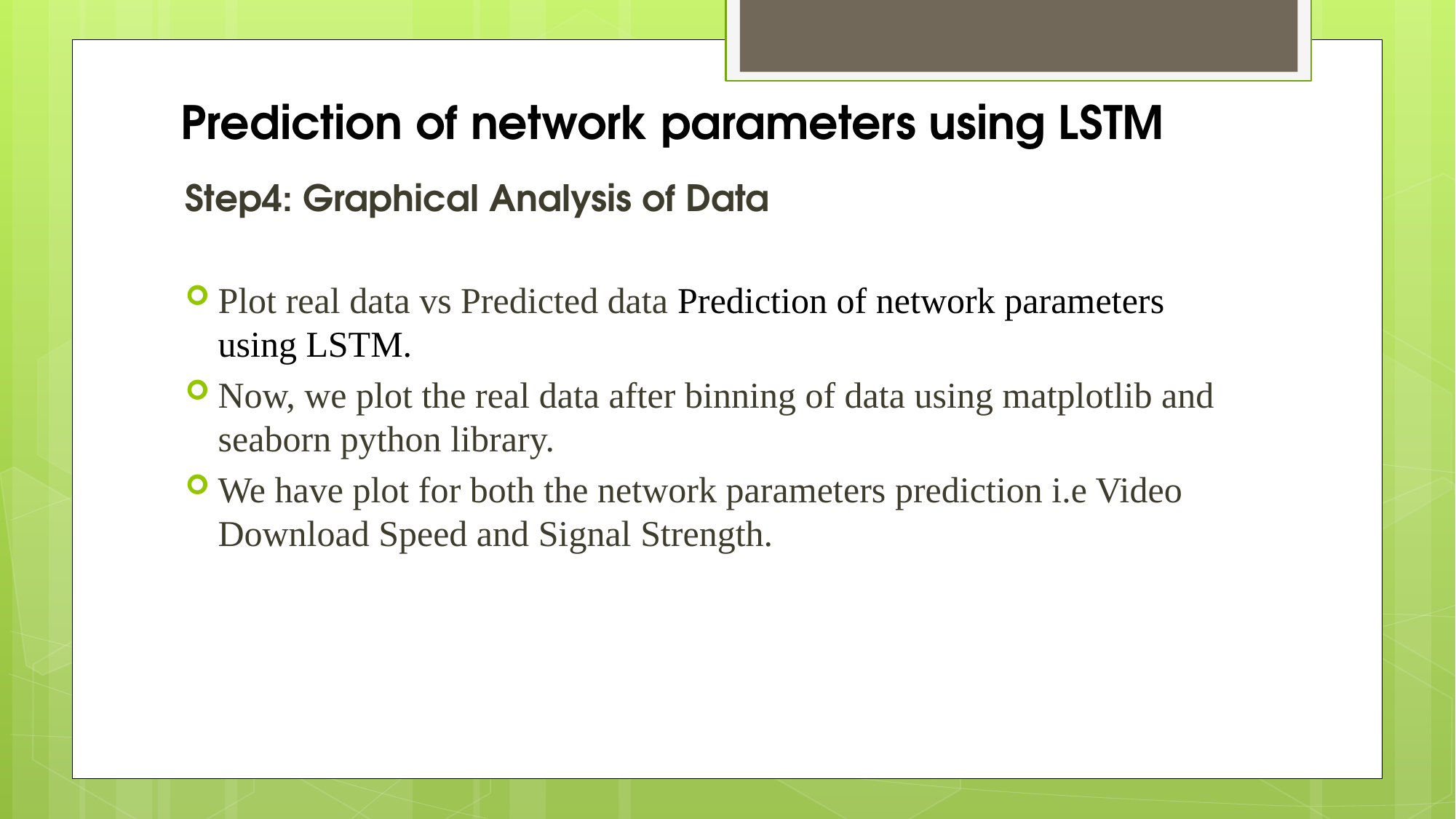

# Prediction of network parameters using LSTM
Step4: Graphical Analysis of Data

Plot real data vs Predicted data Prediction of network parameters using LSTM.
Now, we plot the real data after binning of data using matplotlib and seaborn python library.
We have plot for both the network parameters prediction i.e Video Download Speed and Signal Strength.